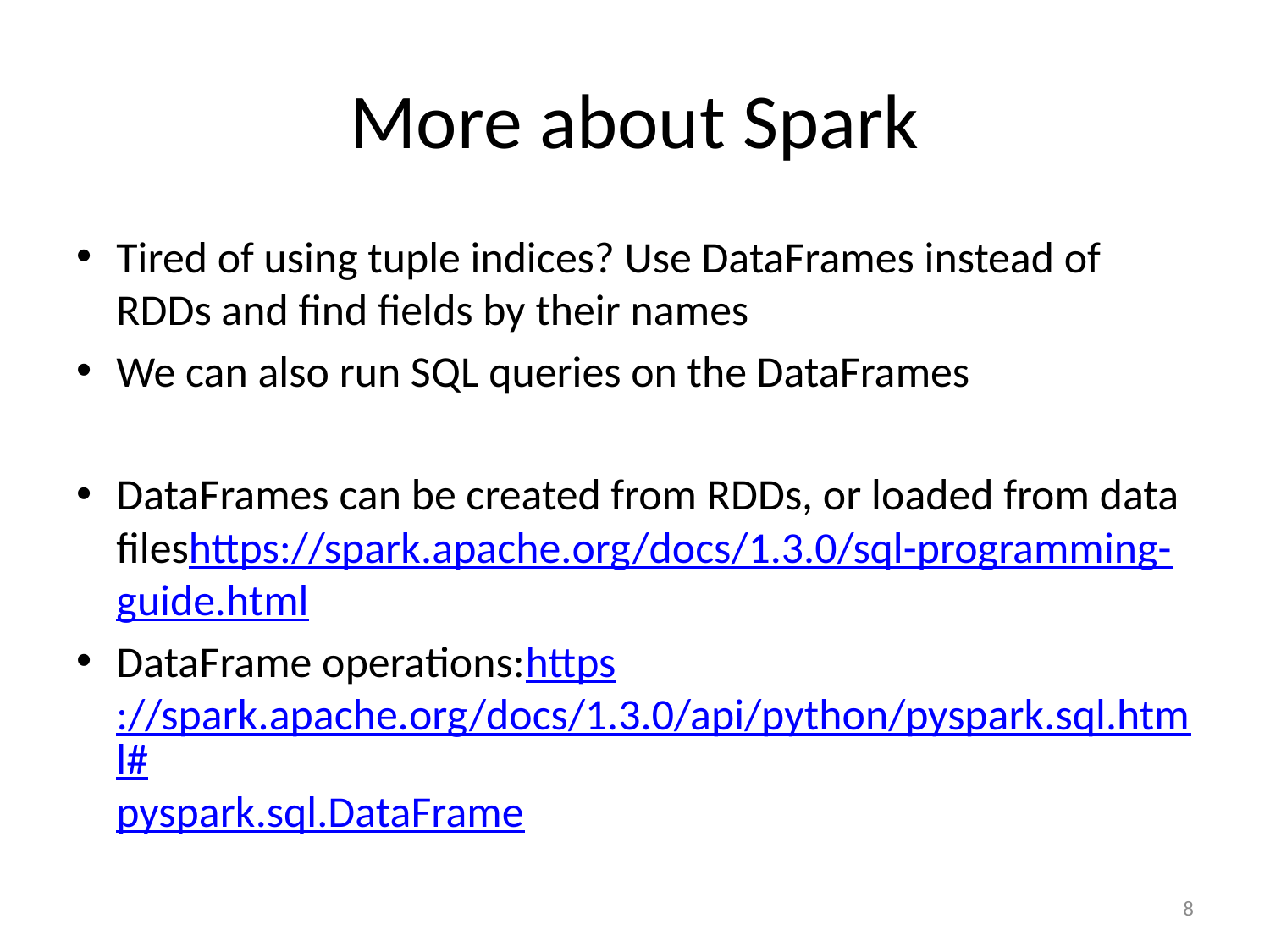

# More about Spark
Tired of using tuple indices? Use DataFrames instead of RDDs and find fields by their names
We can also run SQL queries on the DataFrames

DataFrames can be created from RDDs, or loaded from data fileshttps://spark.apache.org/docs/1.3.0/sql-programming-guide.html
DataFrame operations:https://spark.apache.org/docs/1.3.0/api/python/pyspark.sql.html#pyspark.sql.DataFrame

8